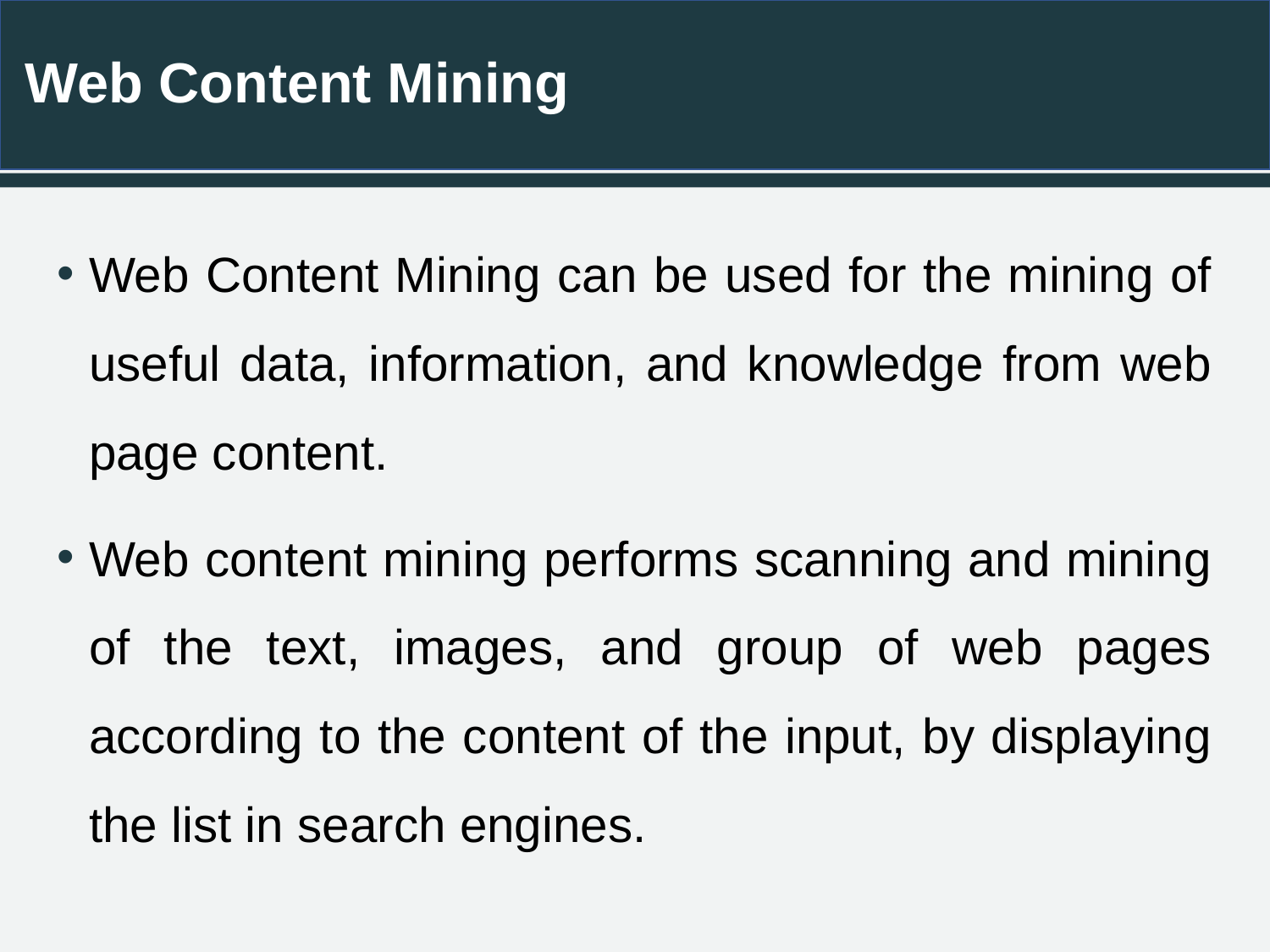

# Web Content Mining
Web Content Mining can be used for the mining of useful data, information, and knowledge from web page content.
Web content mining performs scanning and mining of the text, images, and group of web pages according to the content of the input, by displaying the list in search engines.